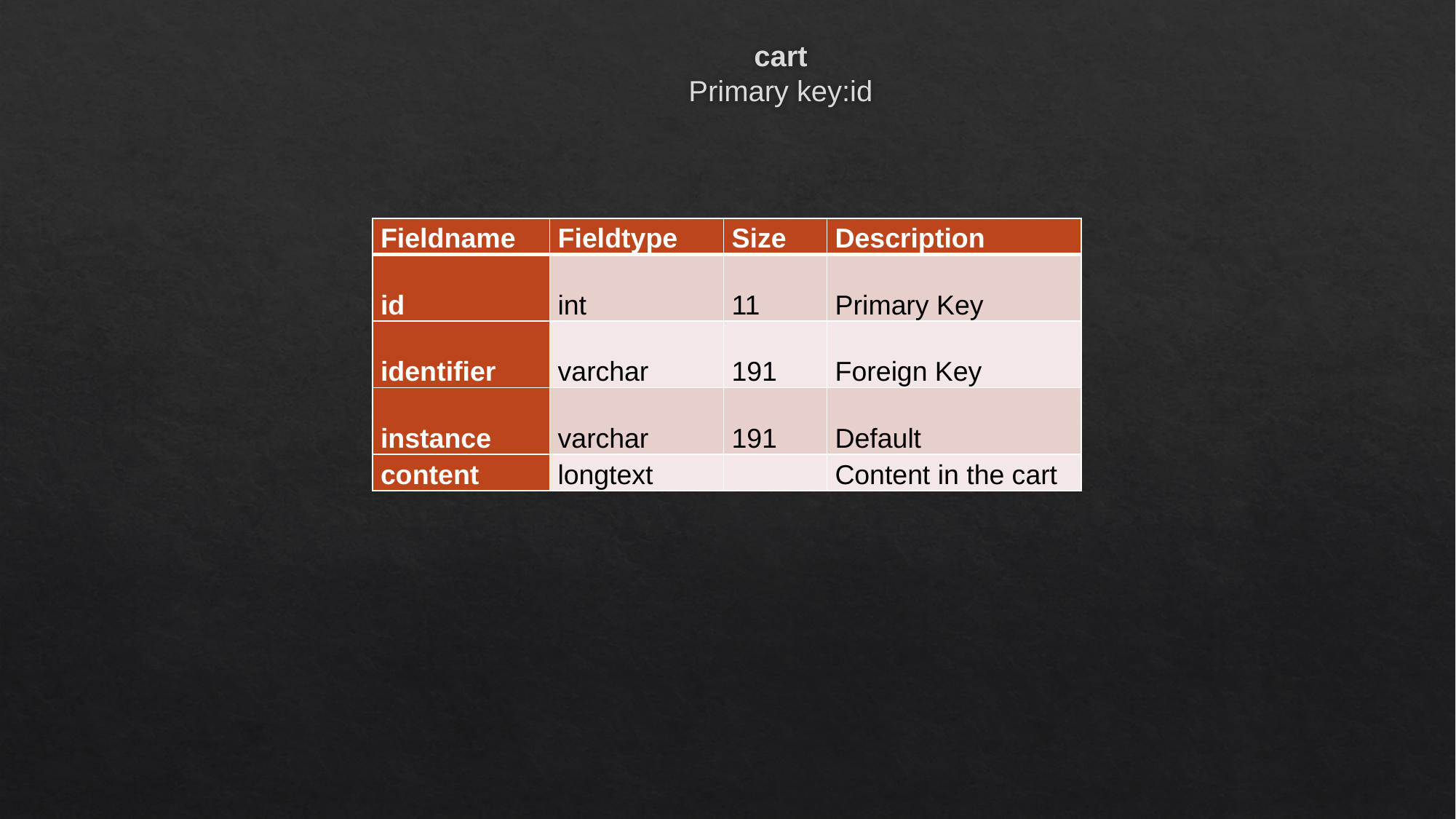

# cart Primary key:id
| Fieldname | Fieldtype | Size | Description |
| --- | --- | --- | --- |
| id | int | 11 | Primary Key |
| identifier | varchar | 191 | Foreign Key |
| instance | varchar | 191 | Default |
| content | longtext |  | Content in the cart |